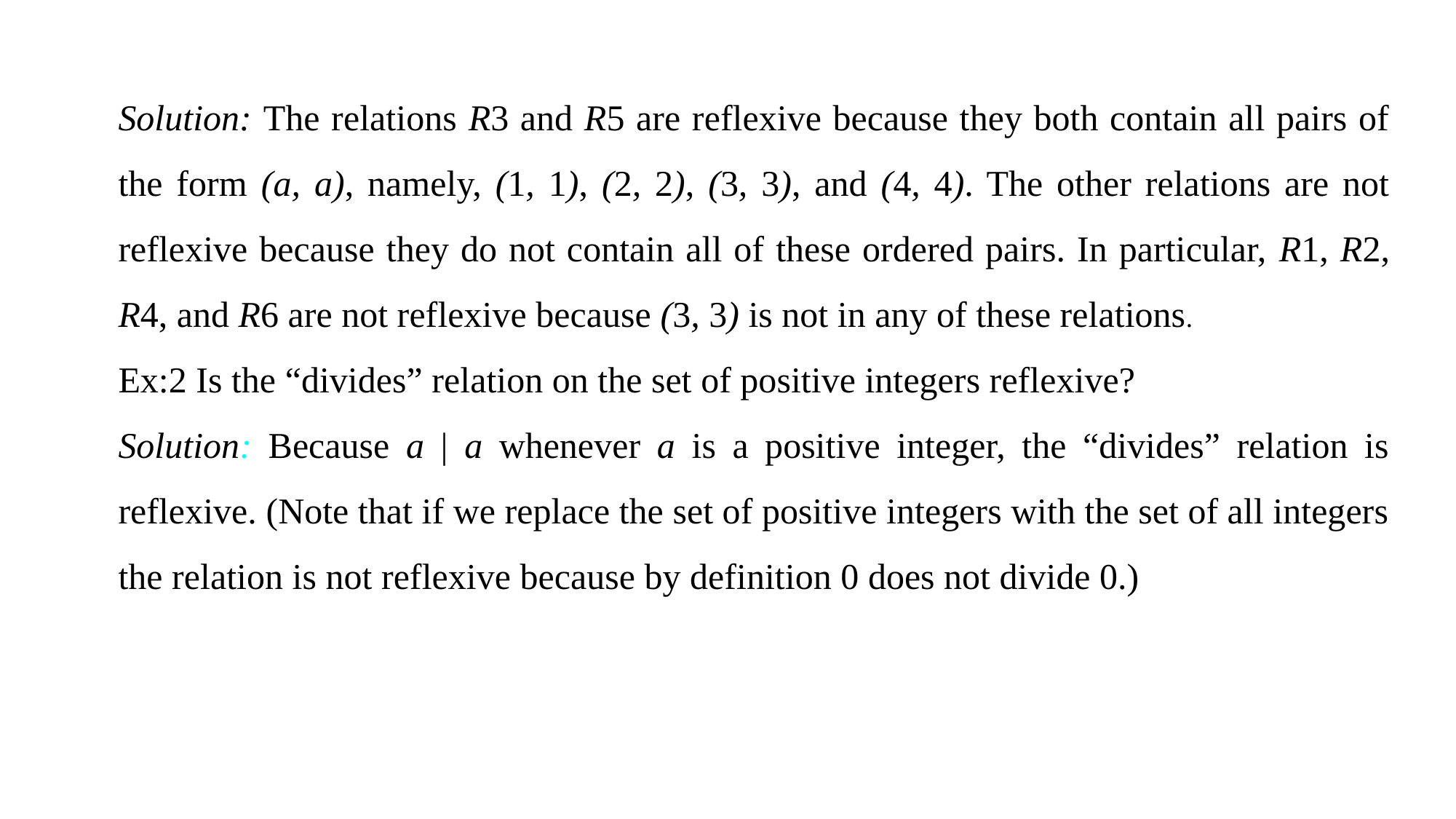

Solution: The relations R3 and R5 are reflexive because they both contain all pairs of the form (a, a), namely, (1, 1), (2, 2), (3, 3), and (4, 4). The other relations are not reflexive because they do not contain all of these ordered pairs. In particular, R1, R2, R4, and R6 are not reflexive because (3, 3) is not in any of these relations.
Ex:2 Is the “divides” relation on the set of positive integers reflexive?
Solution: Because a | a whenever a is a positive integer, the “divides” relation is reflexive. (Note that if we replace the set of positive integers with the set of all integers the relation is not reflexive because by definition 0 does not divide 0.)